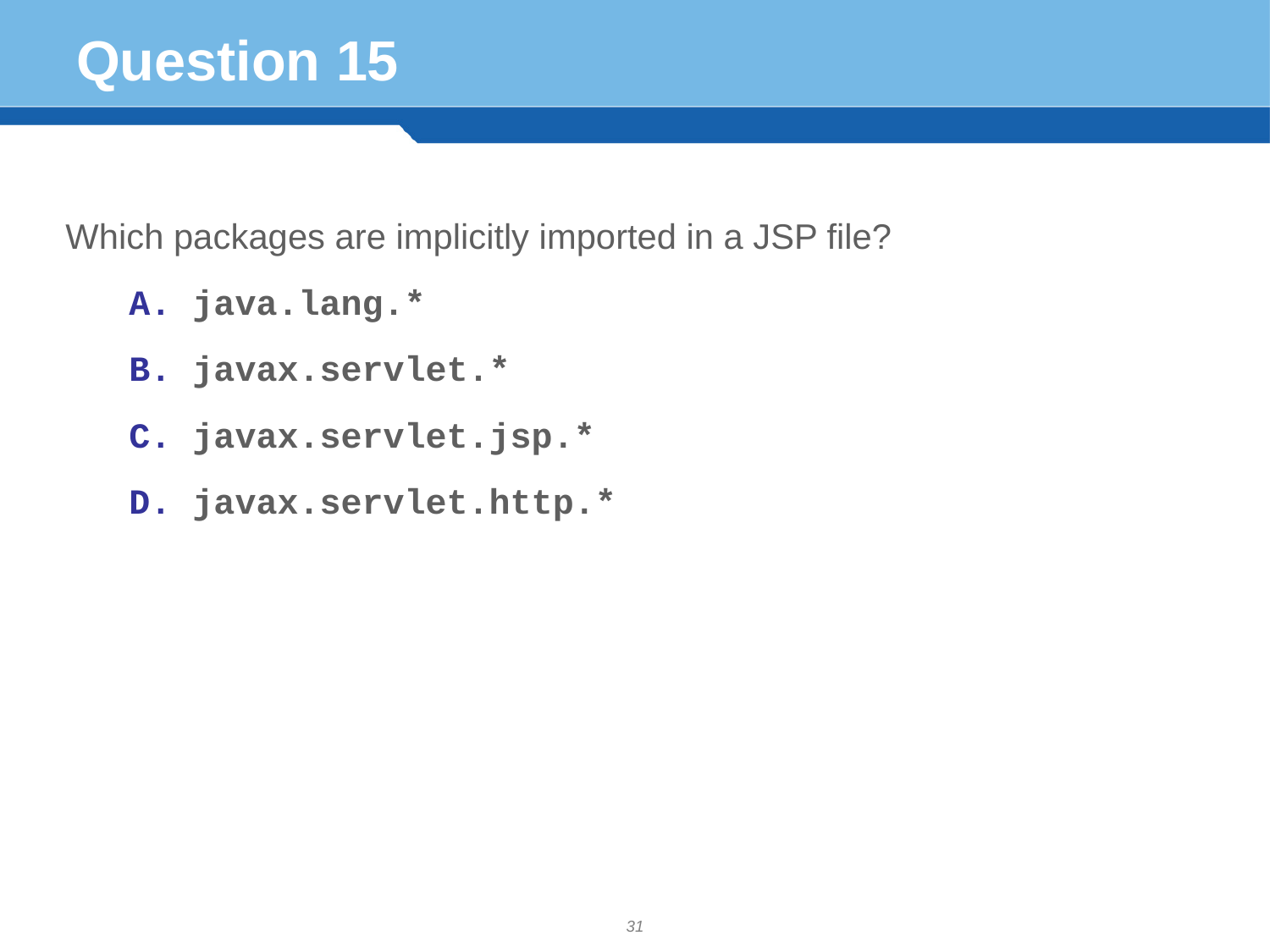

# Question 15
Which packages are implicitly imported in a JSP file?
java.lang.*
javax.servlet.*
javax.servlet.jsp.*
javax.servlet.http.*

31